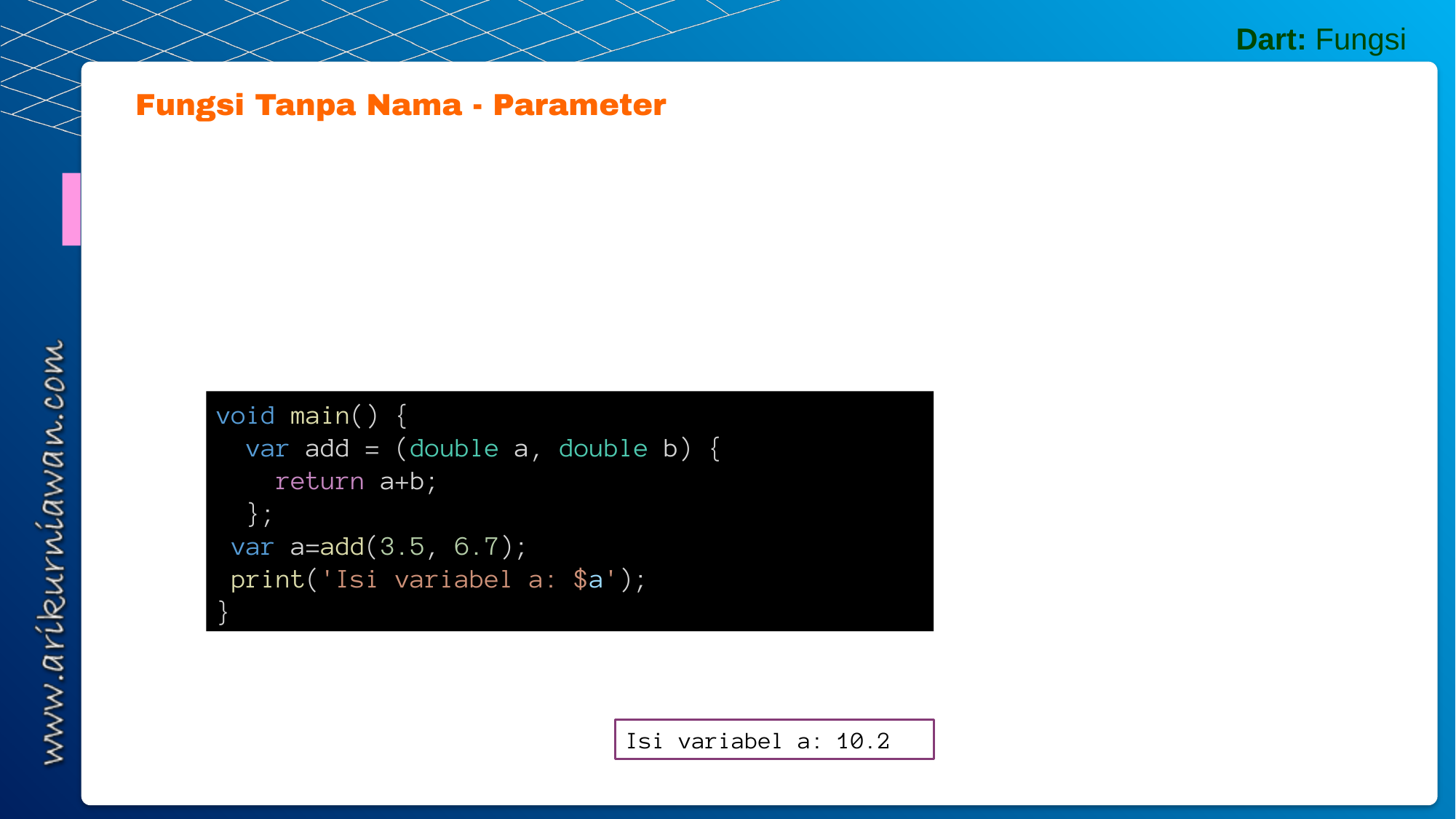

Dart: Fungsi
Fungsi Tanpa Nama - Parameter
void main() {
  var add = (double a, double b) {
    return a+b;
  };
 var a=add(3.5, 6.7);
 print('Isi variabel a: $a');
}
Isi variabel a: 10.2